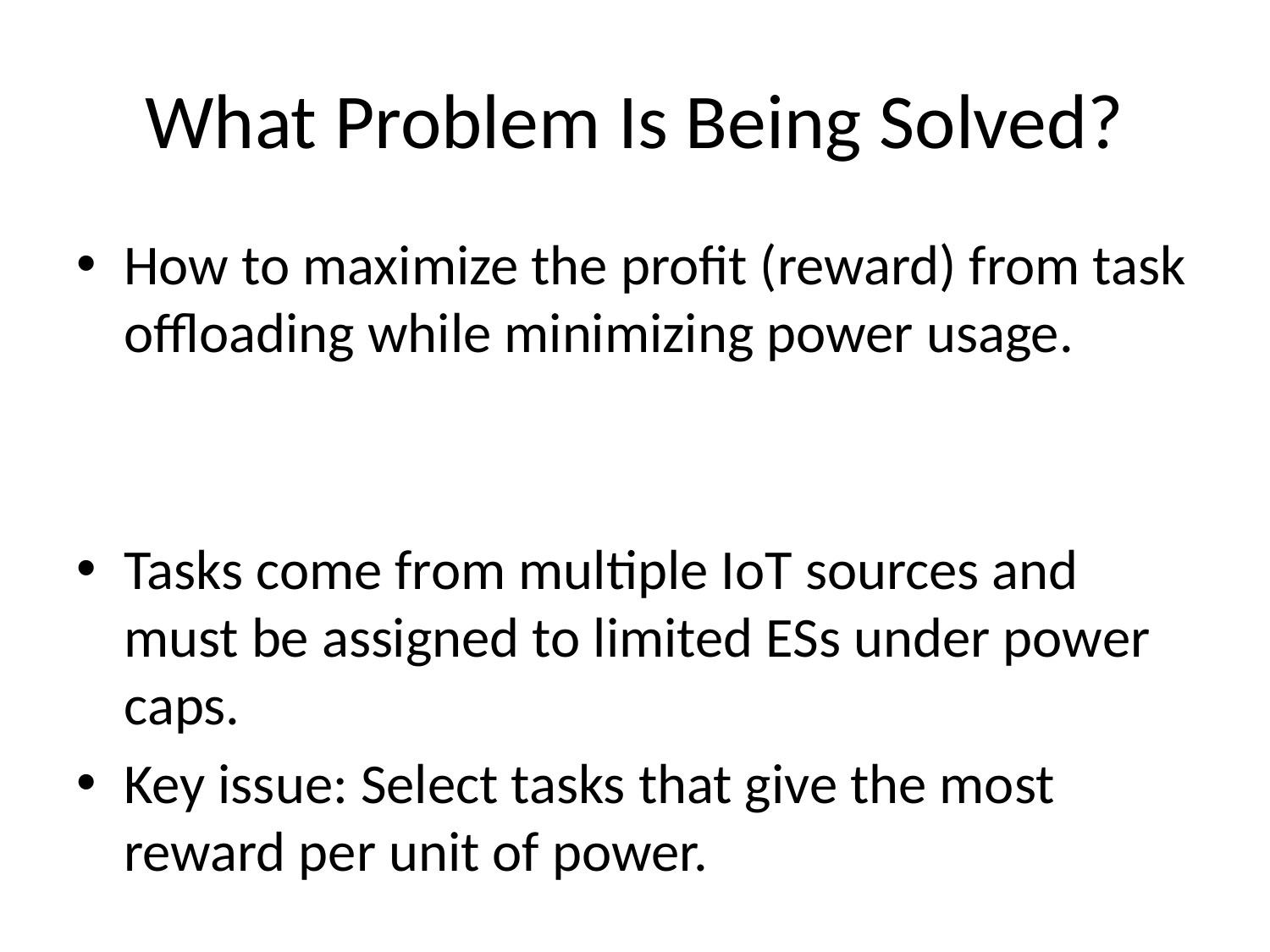

# What Problem Is Being Solved?
How to maximize the profit (reward) from task offloading while minimizing power usage.

Tasks come from multiple IoT sources and must be assigned to limited ESs under power caps.
Key issue: Select tasks that give the most reward per unit of power.